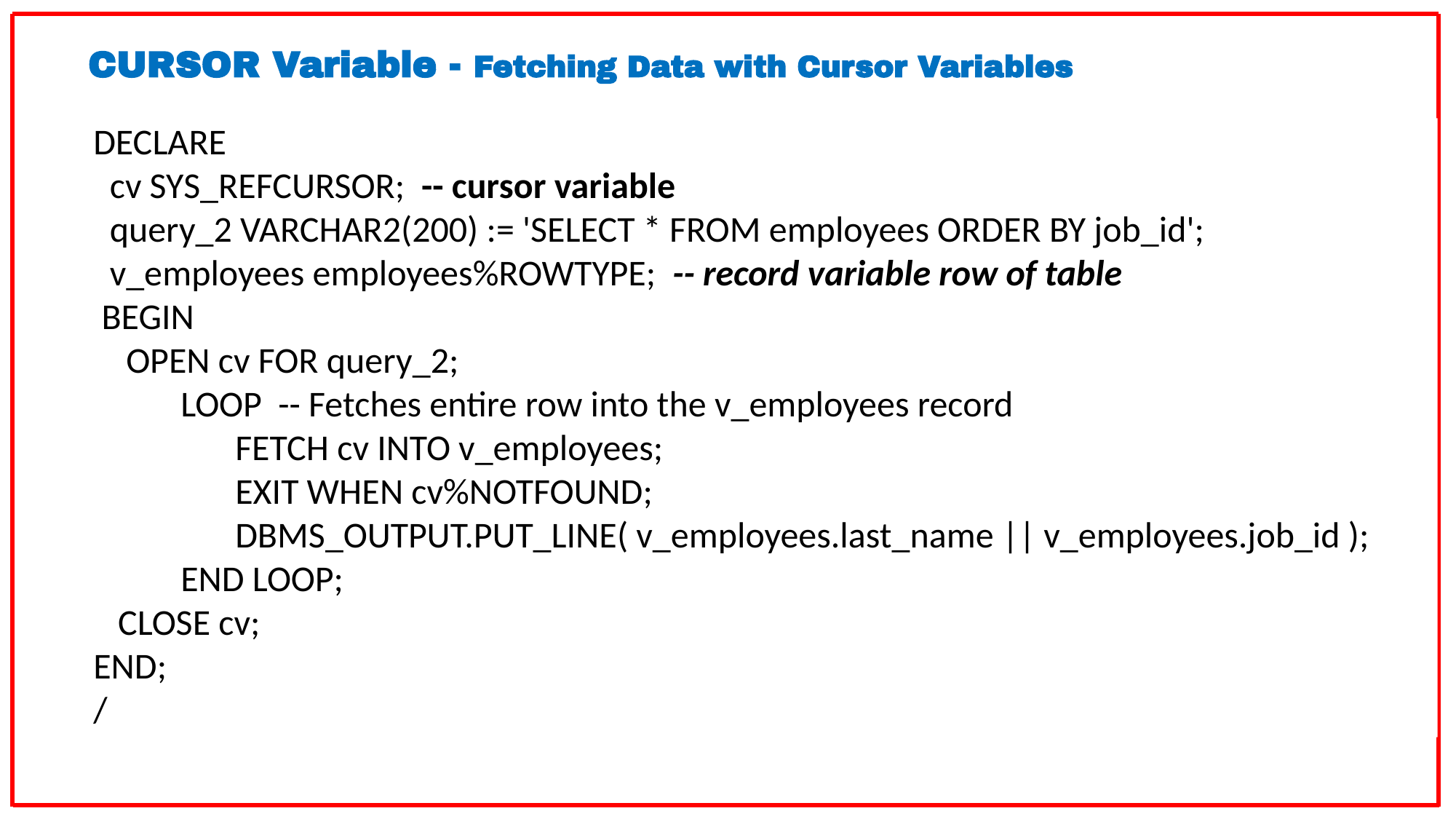

CURSOR Variable - Fetching Data with Cursor Variables
DECLARE
  cv SYS_REFCURSOR;  -- cursor variable
  query_2 VARCHAR2(200) := 'SELECT * FROM employees ORDER BY job_id';
  v_employees employees%ROWTYPE;  -- record variable row of table
 BEGIN
    OPEN cv FOR query_2;
    LOOP  -- Fetches entire row into the v_employees record
    FETCH cv INTO v_employees;
    EXIT WHEN cv%NOTFOUND;
    DBMS_OUTPUT.PUT_LINE( v_employees.last_name || v_employees.job_id );
    END LOOP;
   CLOSE cv;
END;
/